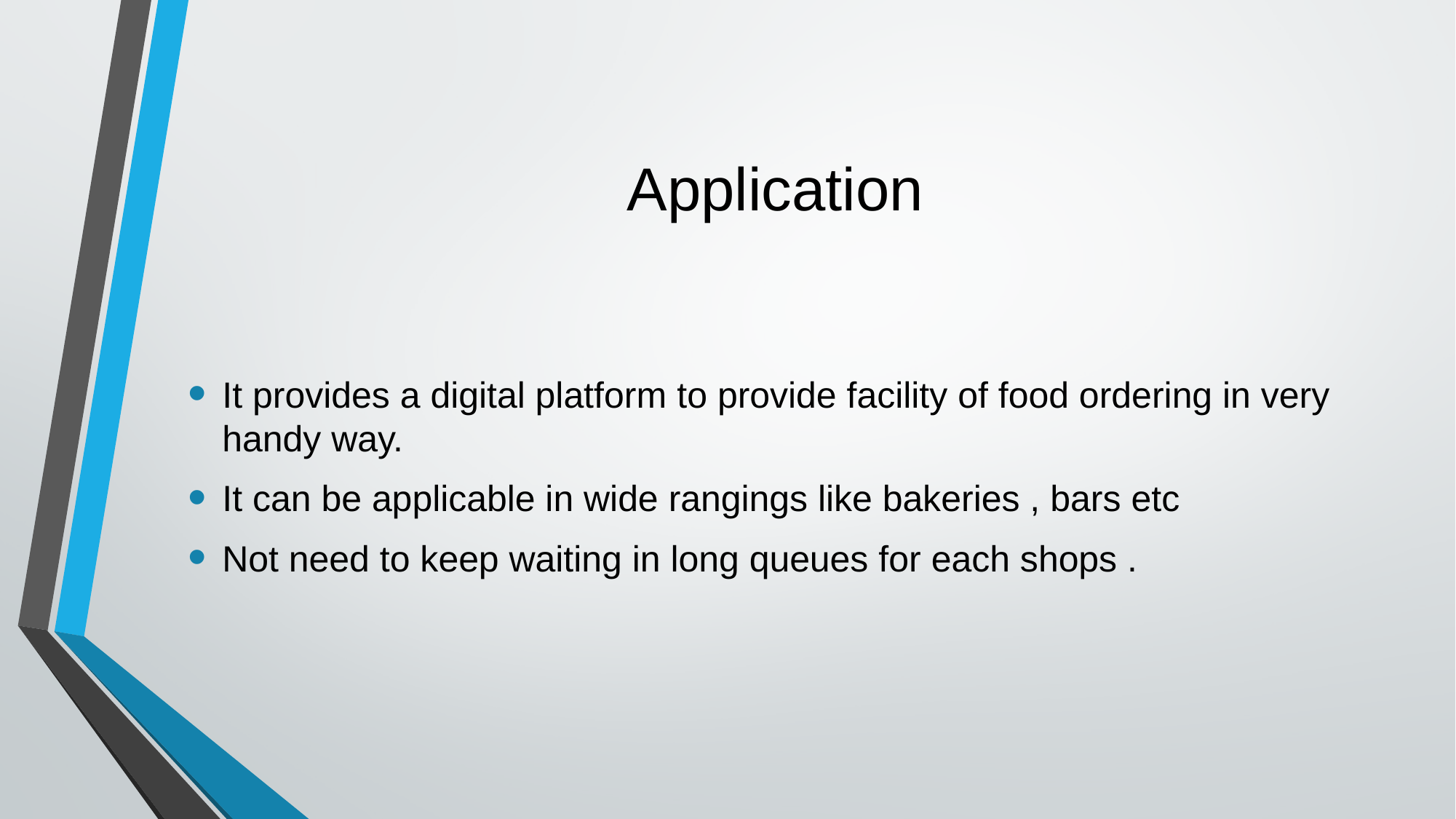

# Application
It provides a digital platform to provide facility of food ordering in very handy way.
It can be applicable in wide rangings like bakeries , bars etc
Not need to keep waiting in long queues for each shops .